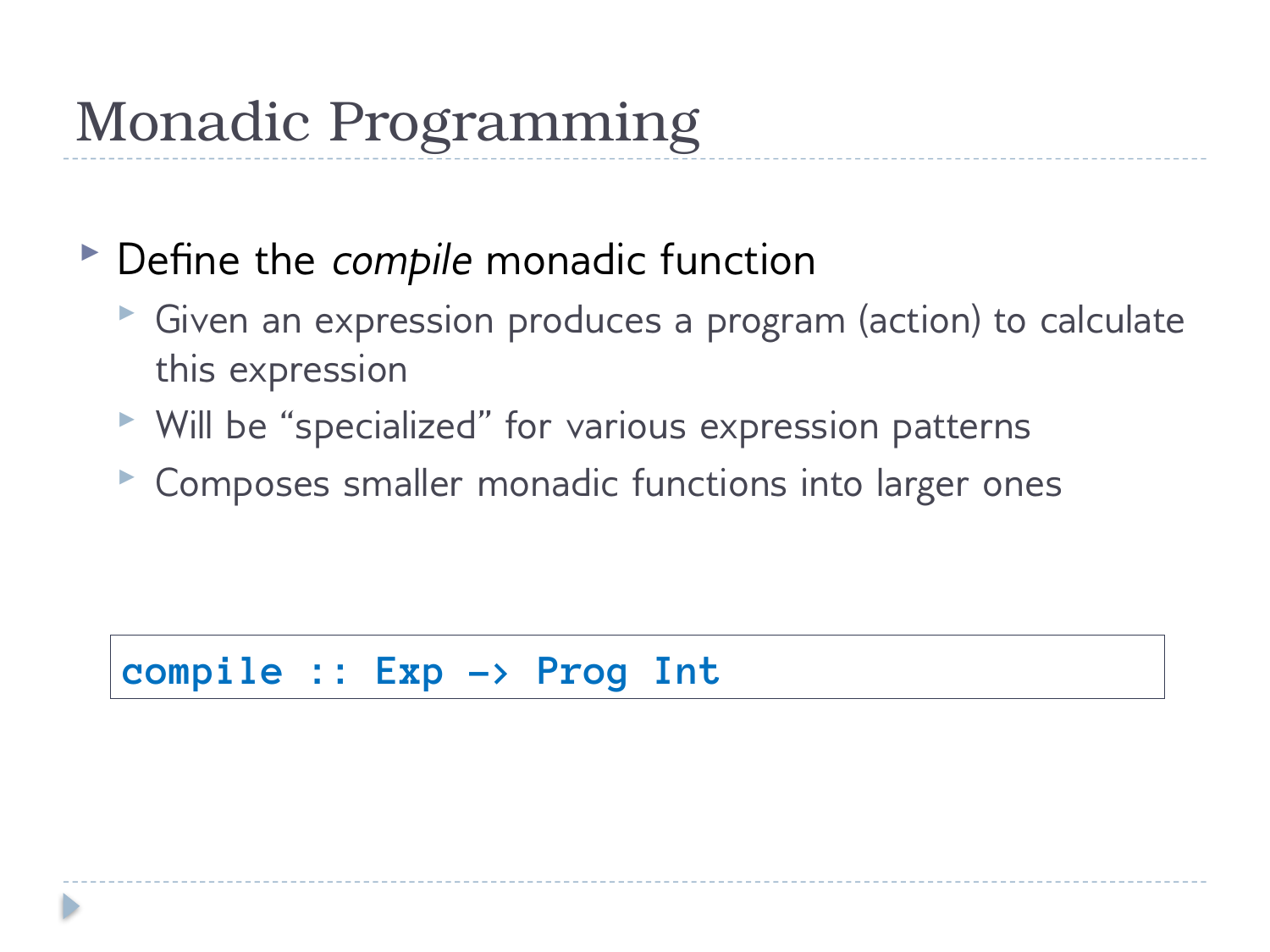

# Monadic Programming
Define the compile monadic function
Given an expression produces a program (action) to calculate this expression
Will be “specialized” for various expression patterns
Composes smaller monadic functions into larger ones

compile :: Exp -> Prog Int